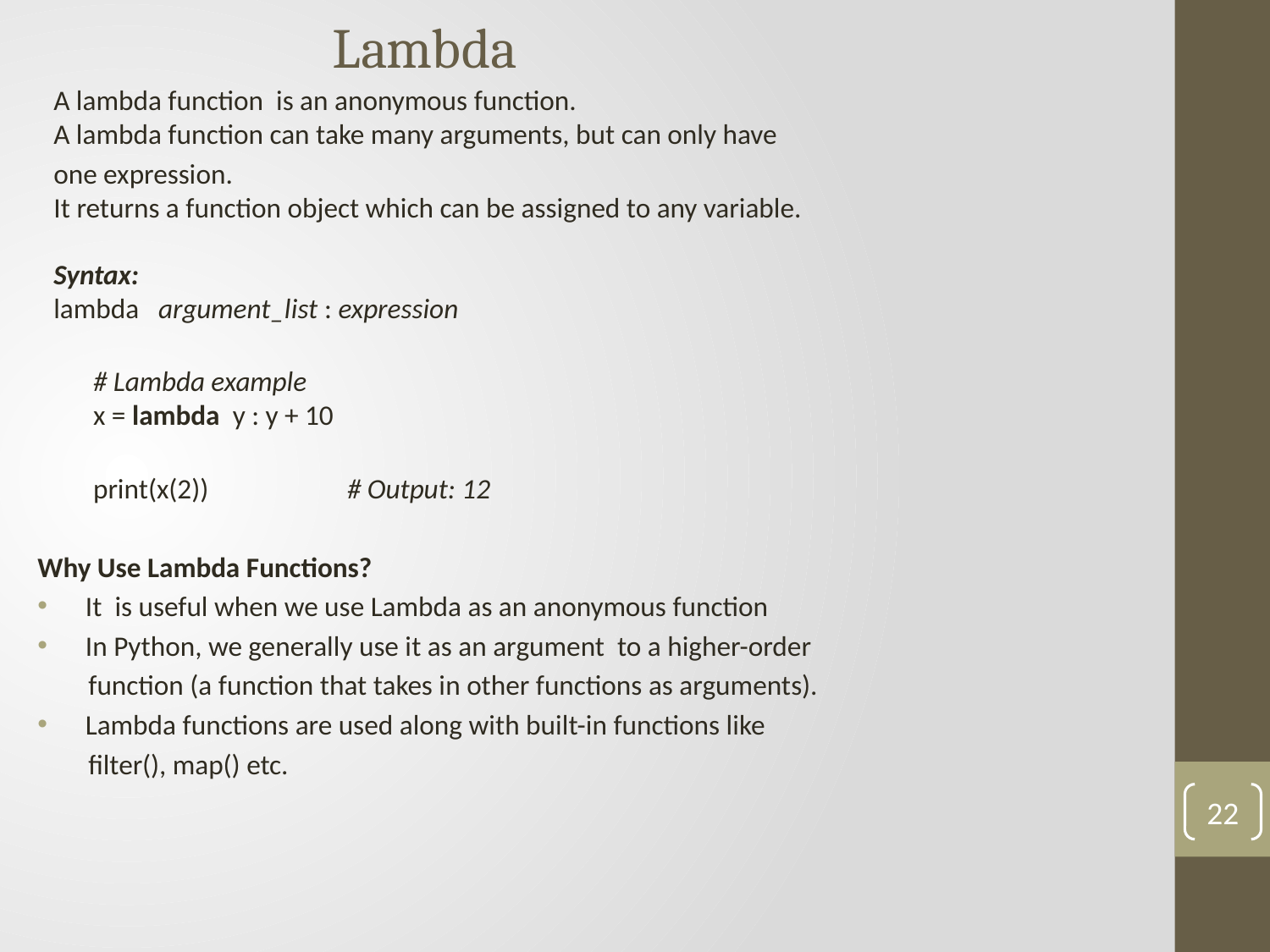

# Lambda
A lambda function  is an anonymous function.
A lambda function can take many arguments, but can only have
one expression.
It returns a function object which can be assigned to any variable.
Syntax:
lambda   argument_list : expression
# Lambda example x = lambda  y : y + 10
print(x(2))      	# Output: 12

Why Use Lambda Functions?
It  is useful when we use Lambda as an anonymous function
In Python, we generally use it as an argument  to a higher-order
        function (a function that takes in other functions as arguments).
Lambda functions are used along with built-in functions like
        filter(), map() etc.
22